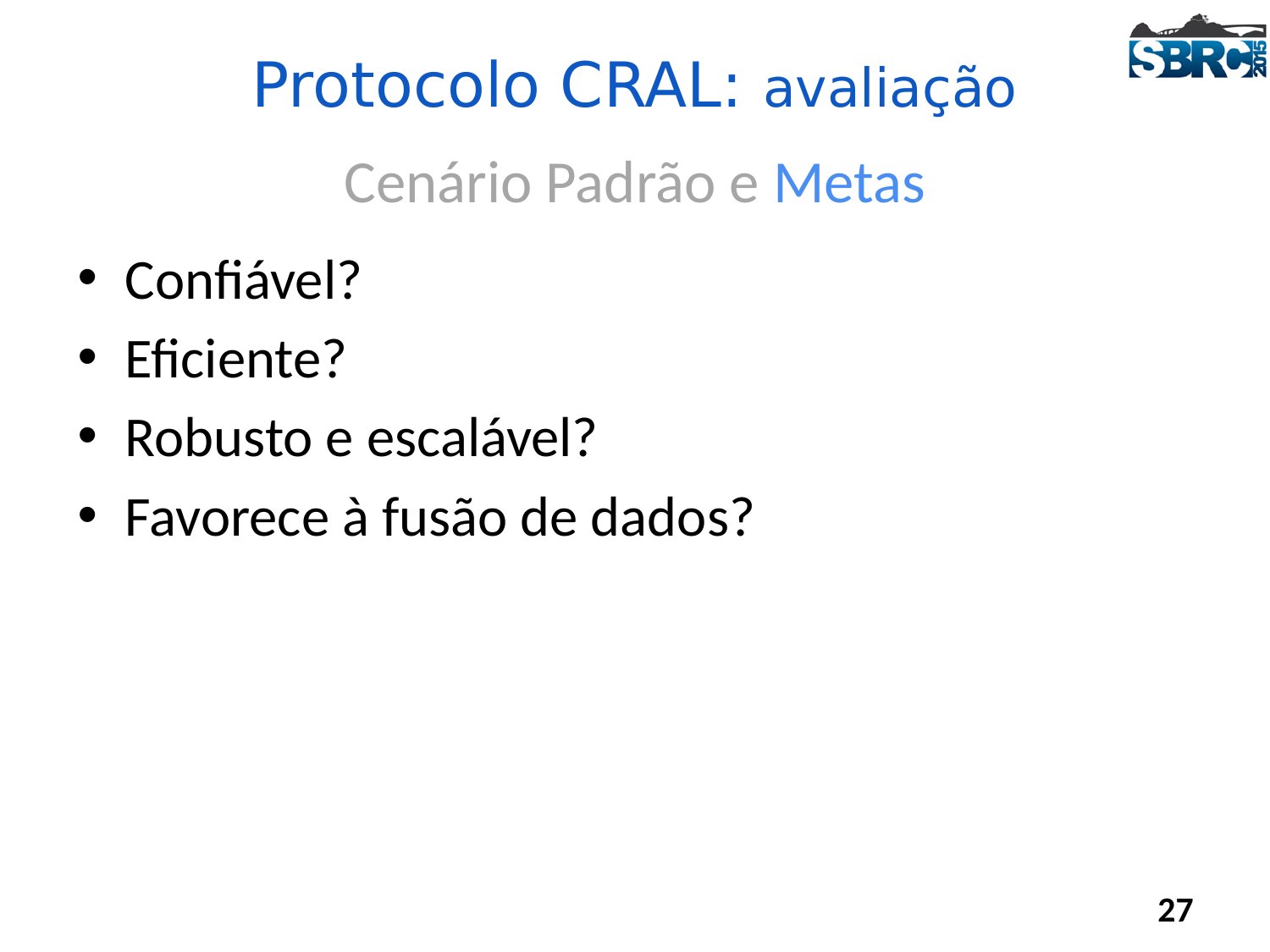

# Protocolo CRAL: avaliação
Cenário Padrão e Metas
Confiável?
Eficiente?
Robusto e escalável?
Favorece à fusão de dados?

27